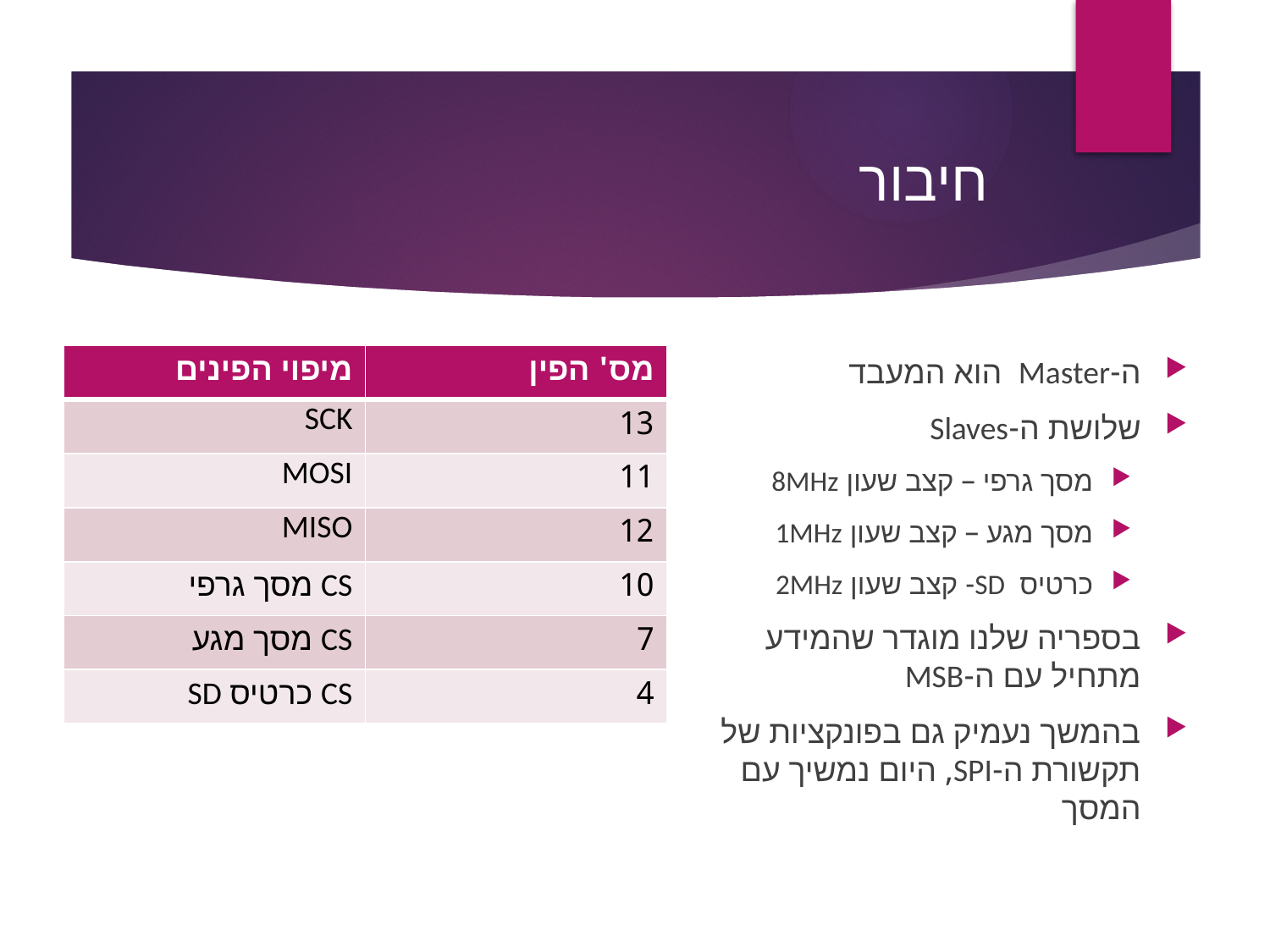

# חיבור
ה-Master  הוא המעבד
שלושת ה-Slaves
מסך גרפי – קצב שעון 8MHz
מסך מגע – קצב שעון 1MHz
כרטיס  SD- קצב שעון 2MHz
בספריה שלנו מוגדר שהמידע מתחיל עם ה-MSB
בהמשך נעמיק גם בפונקציות של תקשורת ה-SPI, היום נמשיך עם המסך

| מיפוי הפינים | מס' הפין |
| --- | --- |
| SCK | 13 |
| MOSI | 11 |
| MISO | 12 |
| CS מסך גרפי | 10 |
| CS מסך מגע | 7 |
| CS כרטיס SD | 4 |